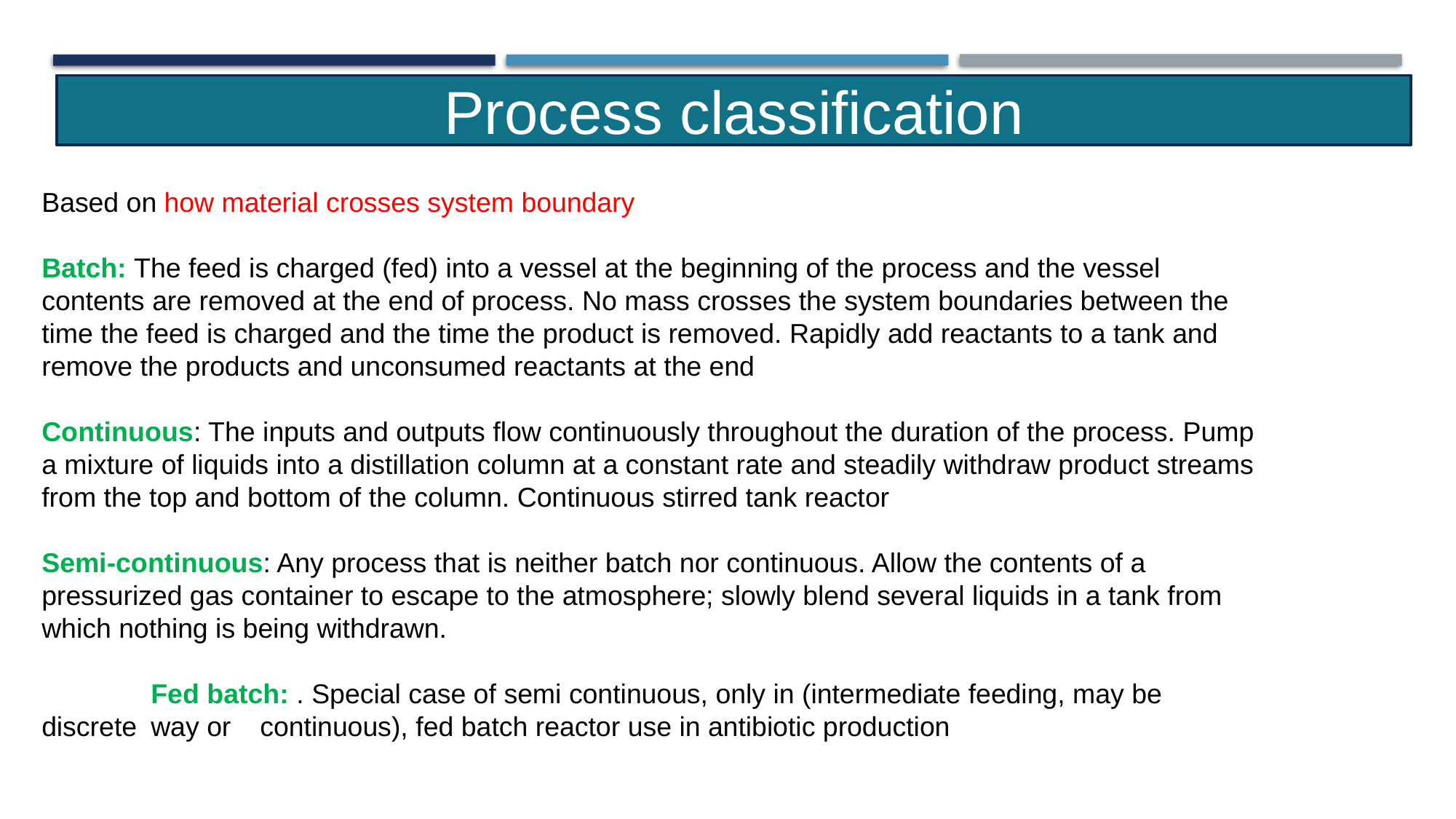

Process classification
Based on how material crosses system boundary

Batch: The feed is charged (fed) into a vessel at the beginning of the process and the vessel contents are removed at the end of process. No mass crosses the system boundaries between the time the feed is charged and the time the product is removed. Rapidly add reactants to a tank and remove the products and unconsumed reactants at the end

Continuous: The inputs and outputs flow continuously throughout the duration of the process. Pump a mixture of liquids into a distillation column at a constant rate and steadily withdraw product streams from the top and bottom of the column. Continuous stirred tank reactor

Semi-continuous: Any process that is neither batch nor continuous. Allow the contents of a pressurized gas container to escape to the atmosphere; slowly blend several liquids in a tank from which nothing is being withdrawn.

	Fed batch: . Special case of semi continuous, only in (intermediate feeding, may be discrete 	way or 	continuous), fed batch reactor use in antibiotic production